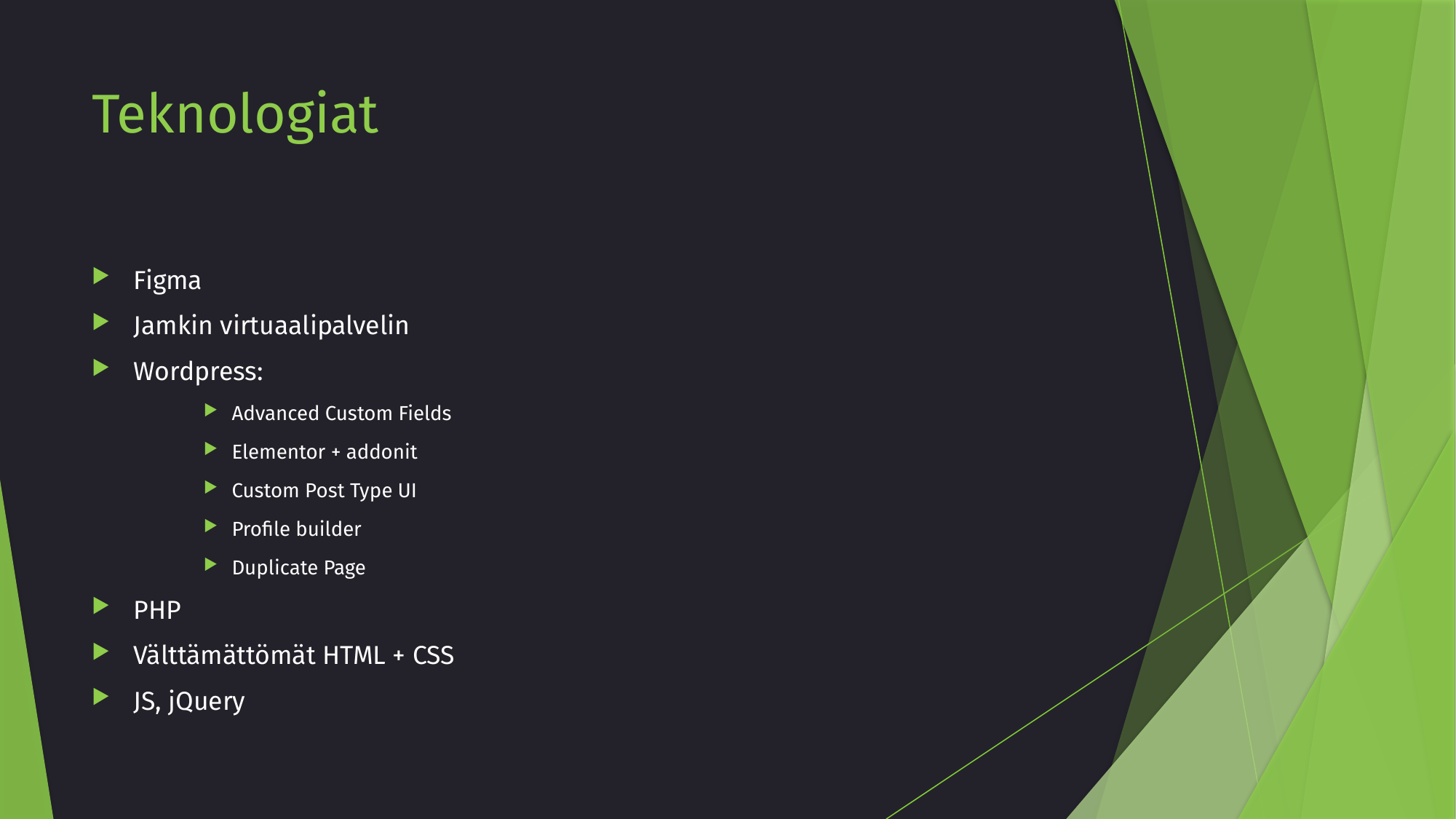

# Teknologiat
Figma
Jamkin virtuaalipalvelin
Wordpress:
Advanced Custom Fields
Elementor + addonit
Custom Post Type UI
Profile builder
Duplicate Page
PHP
Välttämättömät HTML + CSS
JS, jQuery